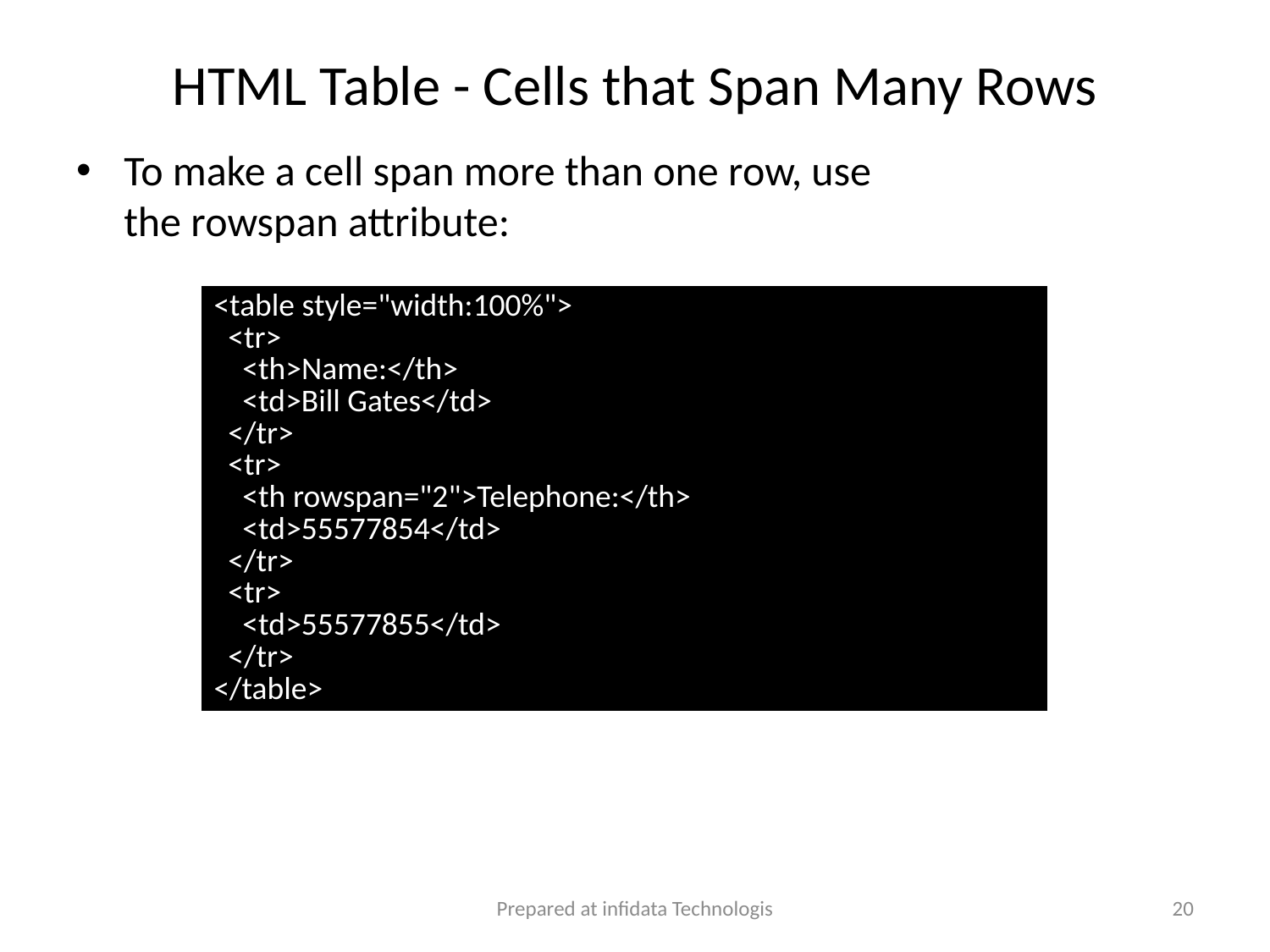

# HTML Table - Cells that Span Many Rows
To make a cell span more than one row, use the rowspan attribute:

| <table style="width:100%">   <tr>     <th>Name:</th>     <td>Bill Gates</td>   </tr>   <tr>     <th rowspan="2">Telephone:</th>     <td>55577854</td>   </tr>   <tr>     <td>55577855</td>   </tr> </table> |
| --- |
Prepared at infidata Technologis
20